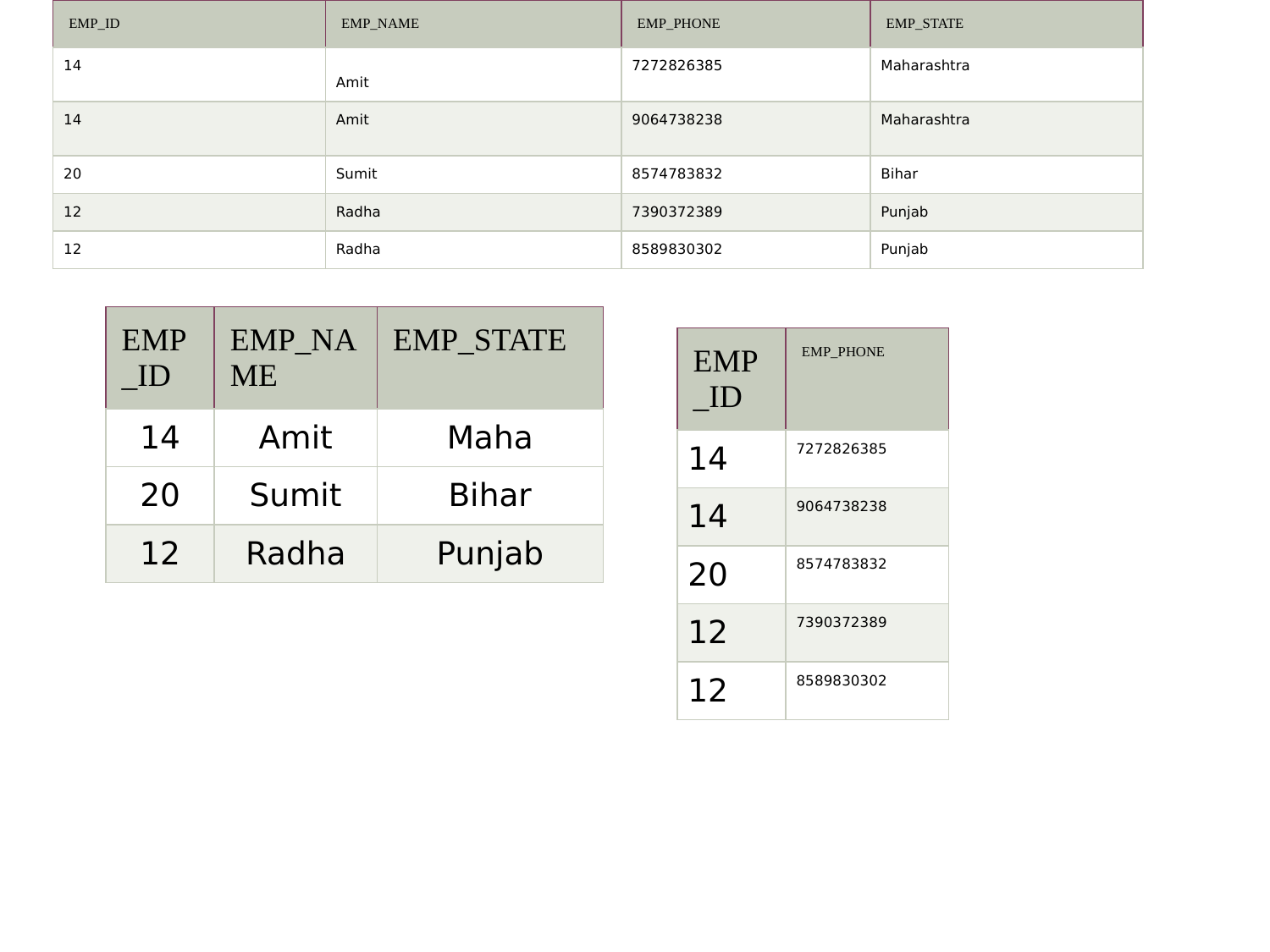

| EMP\_ID | EMP\_NAME | EMP\_PHONE | EMP\_STATE |
| --- | --- | --- | --- |
| 14 | Amit | 7272826385 | Maharashtra |
| 14 | Amit | 9064738238 | Maharashtra |
| 20 | Sumit | 8574783832 | Bihar |
| 12 | Radha | 7390372389 | Punjab |
| 12 | Radha | 8589830302 | Punjab |
| EMP\_ID | EMP\_NAME | EMP\_STATE |
| --- | --- | --- |
| 14 | Amit | Maha |
| 20 | Sumit | Bihar |
| 12 | Radha | Punjab |
| EMP\_ID | EMP\_PHONE |
| --- | --- |
| 14 | 7272826385 |
| 14 | 9064738238 |
| 20 | 8574783832 |
| 12 | 7390372389 |
| 12 | 8589830302 |